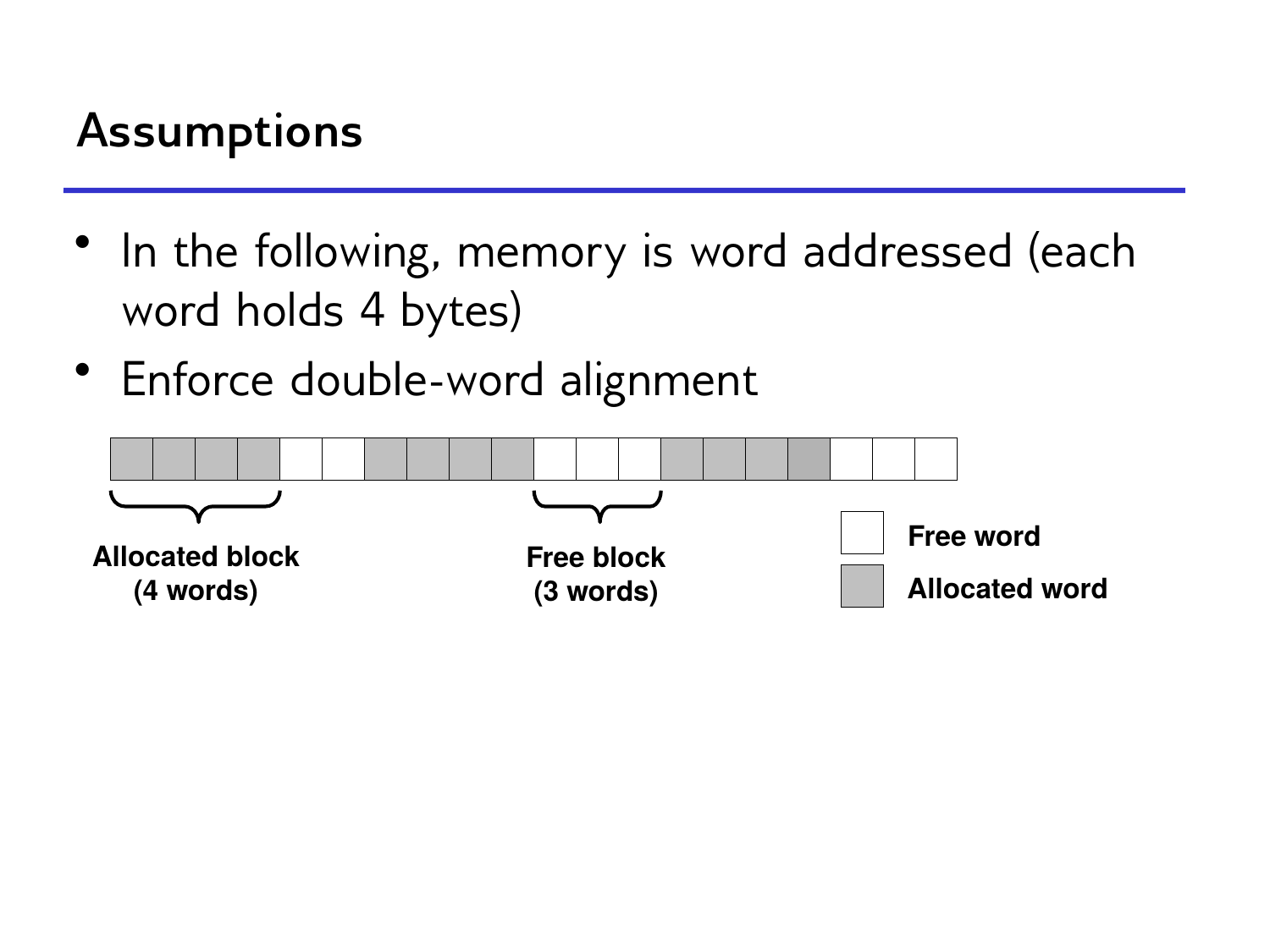

# Assumptions
In the following, memory is word addressed (each word holds 4 bytes)
Enforce double-word alignment

Free word
Allocated block
(4 words)
Free block
(3 words)

Allocated word
13